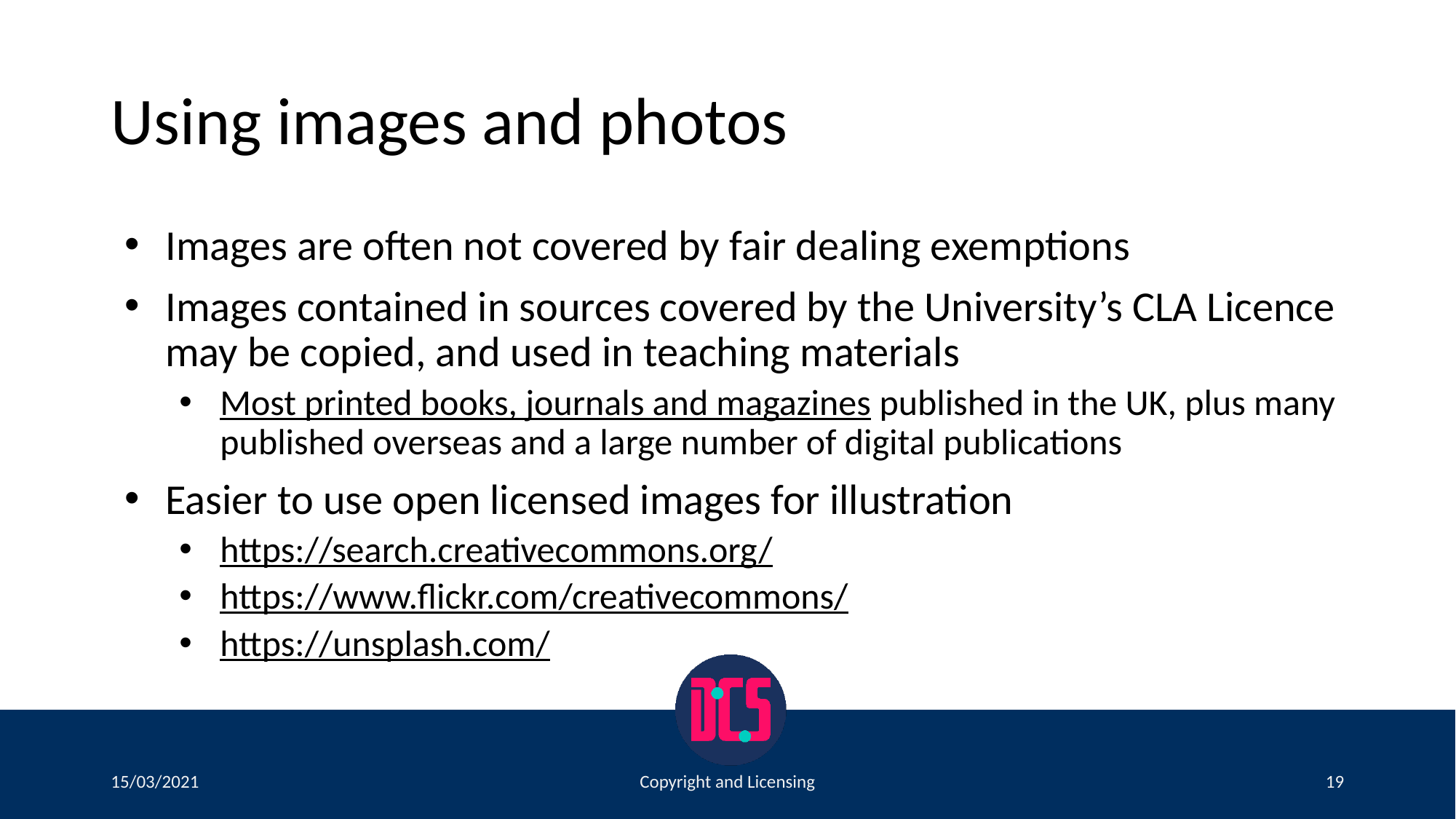

# Using images and photos
Images are often not covered by fair dealing exemptions
Images contained in sources covered by the University’s CLA Licence may be copied, and used in teaching materials
Most printed books, journals and magazines published in the UK, plus many published overseas and a large number of digital publications
Easier to use open licensed images for illustration
https://search.creativecommons.org/
https://www.flickr.com/creativecommons/
https://unsplash.com/
15/03/2021
Copyright and Licensing
19